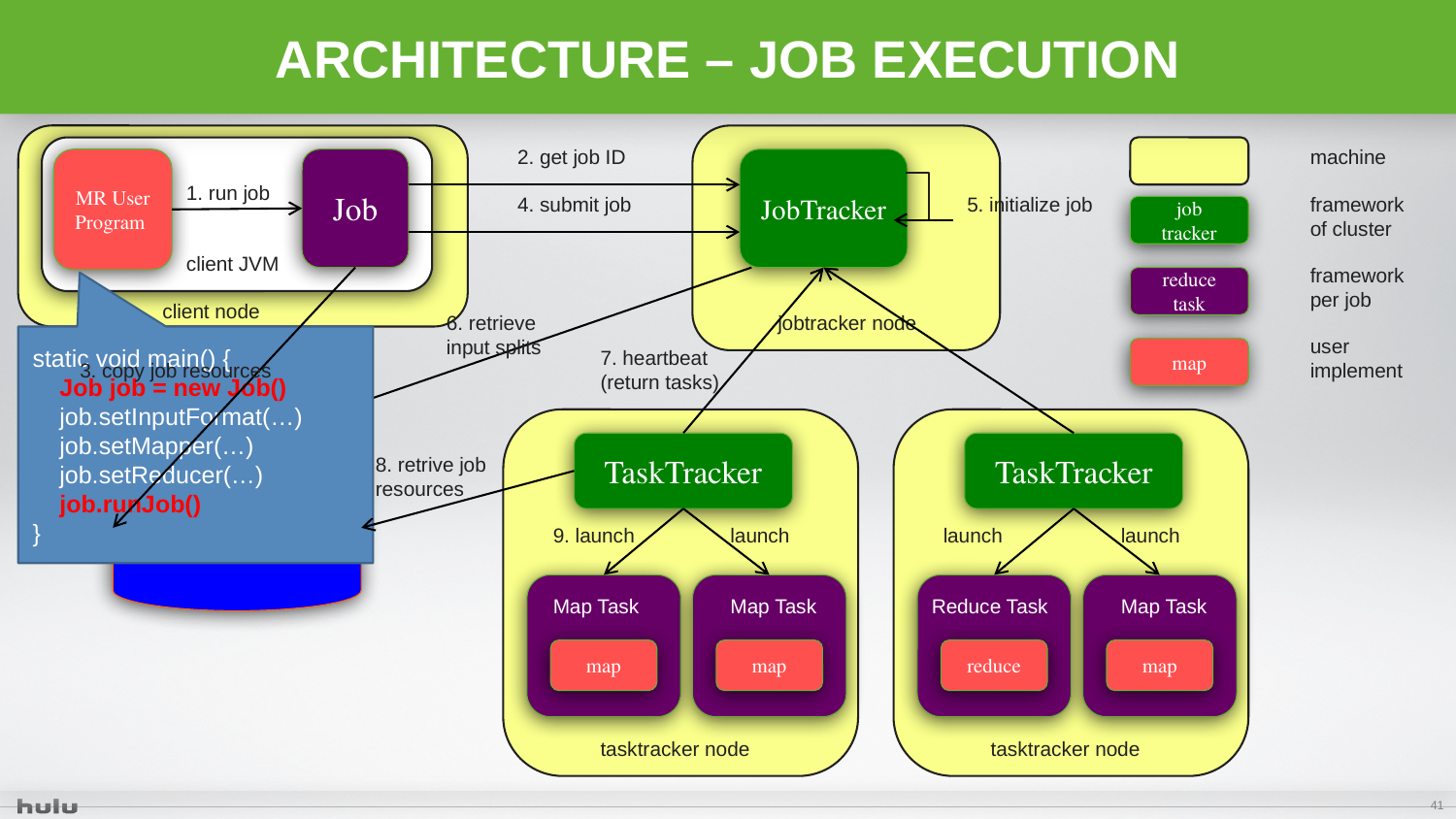

# Architecture – job execution

JobTracker
jobtracker node

2. get job ID

machine
framework
of cluster
job tracker
framework
per job
reduce task
user implement
map
MR User
Program
Job
1. run job
5. initialize job
4. submit job
client JVM
3. copy job resources
7. heartbeat (return tasks)
6. retrieve
input splits
client node
static void main() {
    Job job = new Job()
    job.setInputFormat(…)
    job.setMapper(…)
    job.setReducer(…)
    job.runJob()
}

TaskTracker
TaskTracker
HDFS
8. retrive job resources
9. launch

Map Task
map
launch

Map Task
map
launch

Reduce Task
reduce
launch

Map Task
map
9. launch
tasktracker node
tasktracker node

41